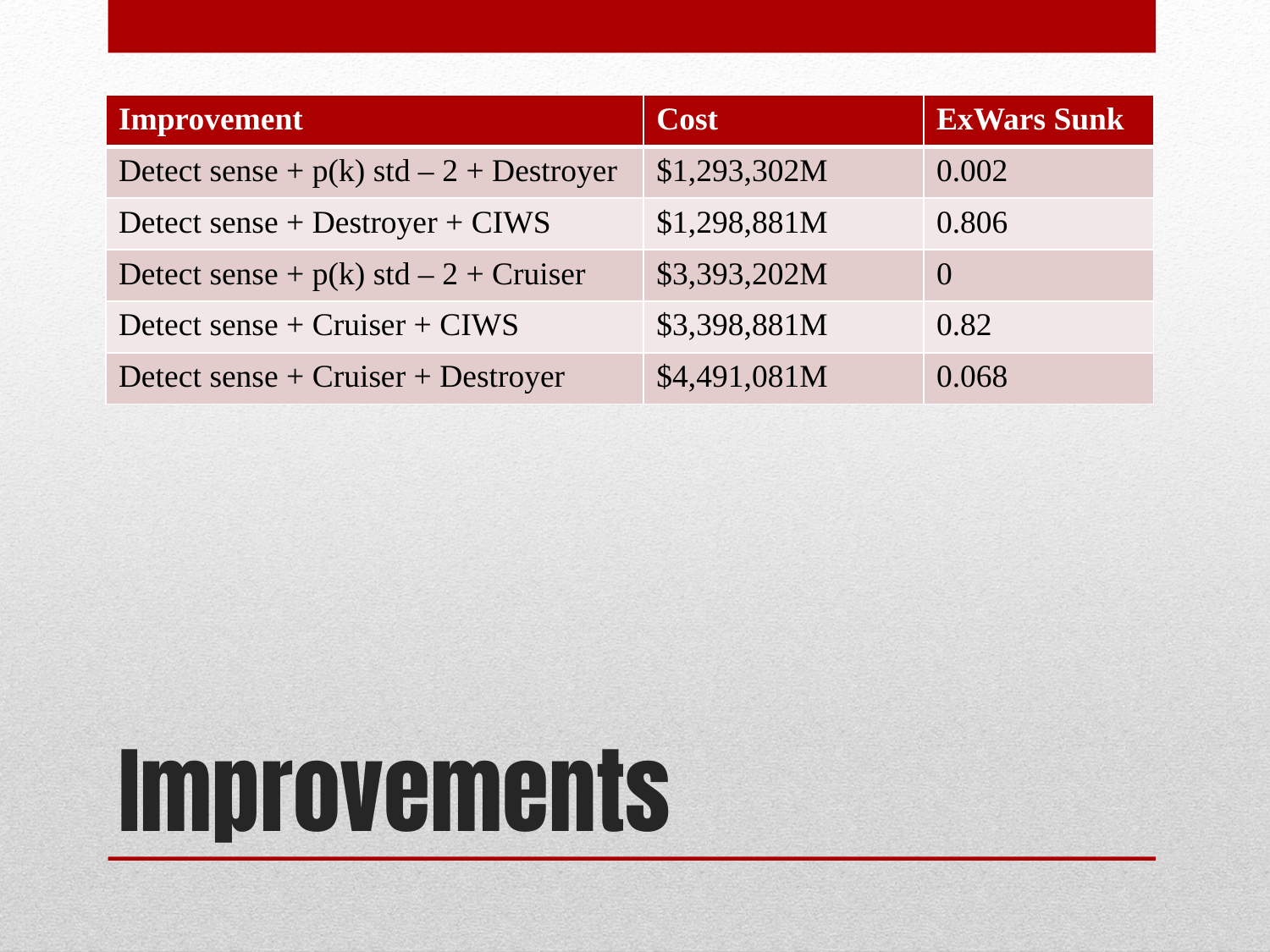

| Improvement | Cost | ExWars Sunk |
| --- | --- | --- |
| Detect sense + p(k) std – 2 + Destroyer | $1,293,302M | 0.002 |
| Detect sense + Destroyer + CIWS | $1,298,881M | 0.806 |
| Detect sense + p(k) std – 2 + Cruiser | $3,393,202M | 0 |
| Detect sense + Cruiser + CIWS | $3,398,881M | 0.82 |
| Detect sense + Cruiser + Destroyer | $4,491,081M | 0.068 |
# Improvements